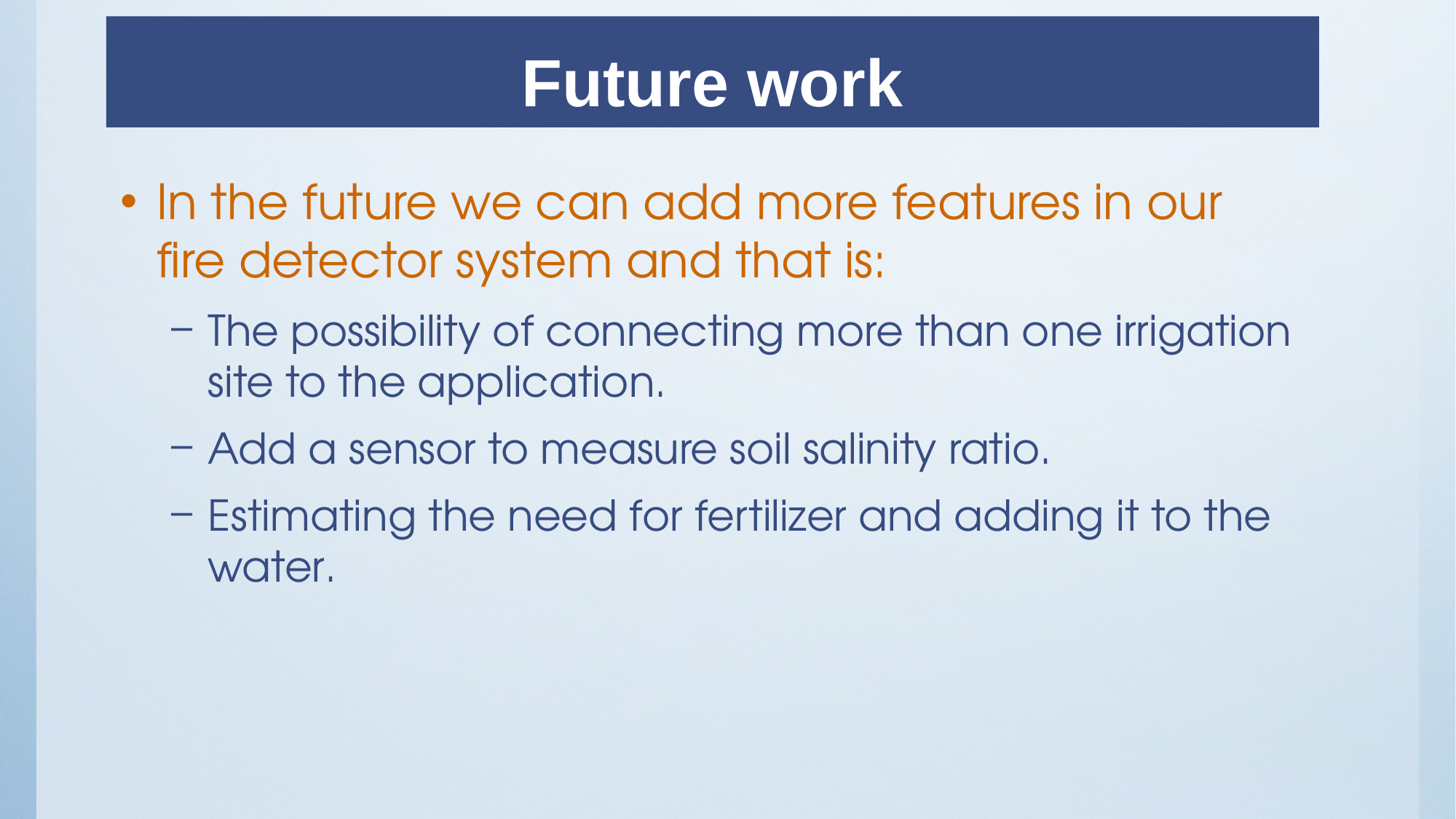

# Future work
In the future we can add more features in our fire detector system and that is:
The possibility of connecting more than one irrigation site to the application.
Add a sensor to measure soil salinity ratio.
Estimating the need for fertilizer and adding it to the water.